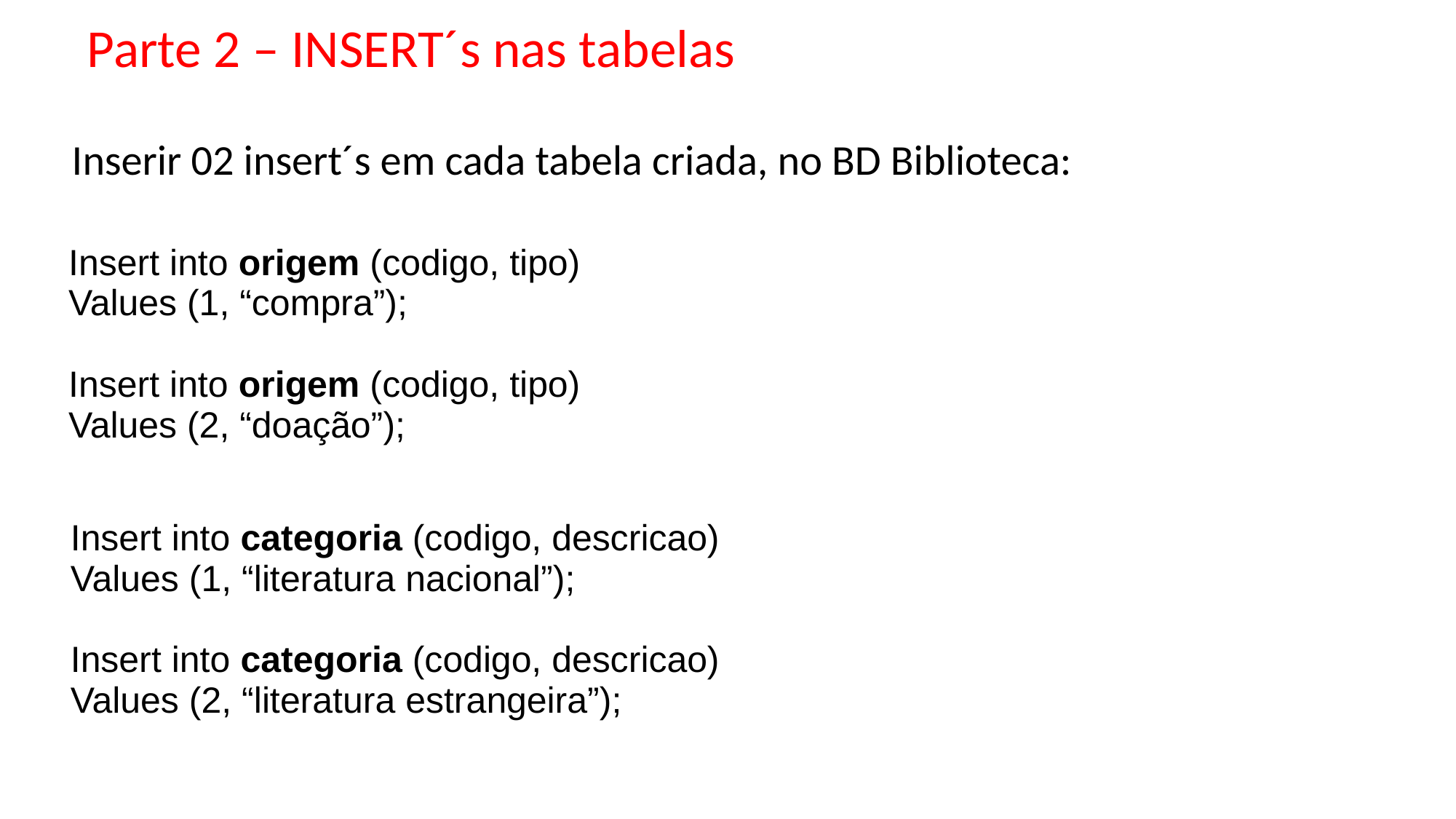

# Parte 2 – INSERT´s nas tabelas
Inserir 02 insert´s em cada tabela criada, no BD Biblioteca:

| Insert into origem (codigo, tipo) Values (1, “compra”); Insert into origem (codigo, tipo) Values (2, “doação”); |
| --- |
| Insert into categoria (codigo, descricao) Values (1, “literatura nacional”); Insert into categoria (codigo, descricao) Values (2, “literatura estrangeira”); |
| --- |